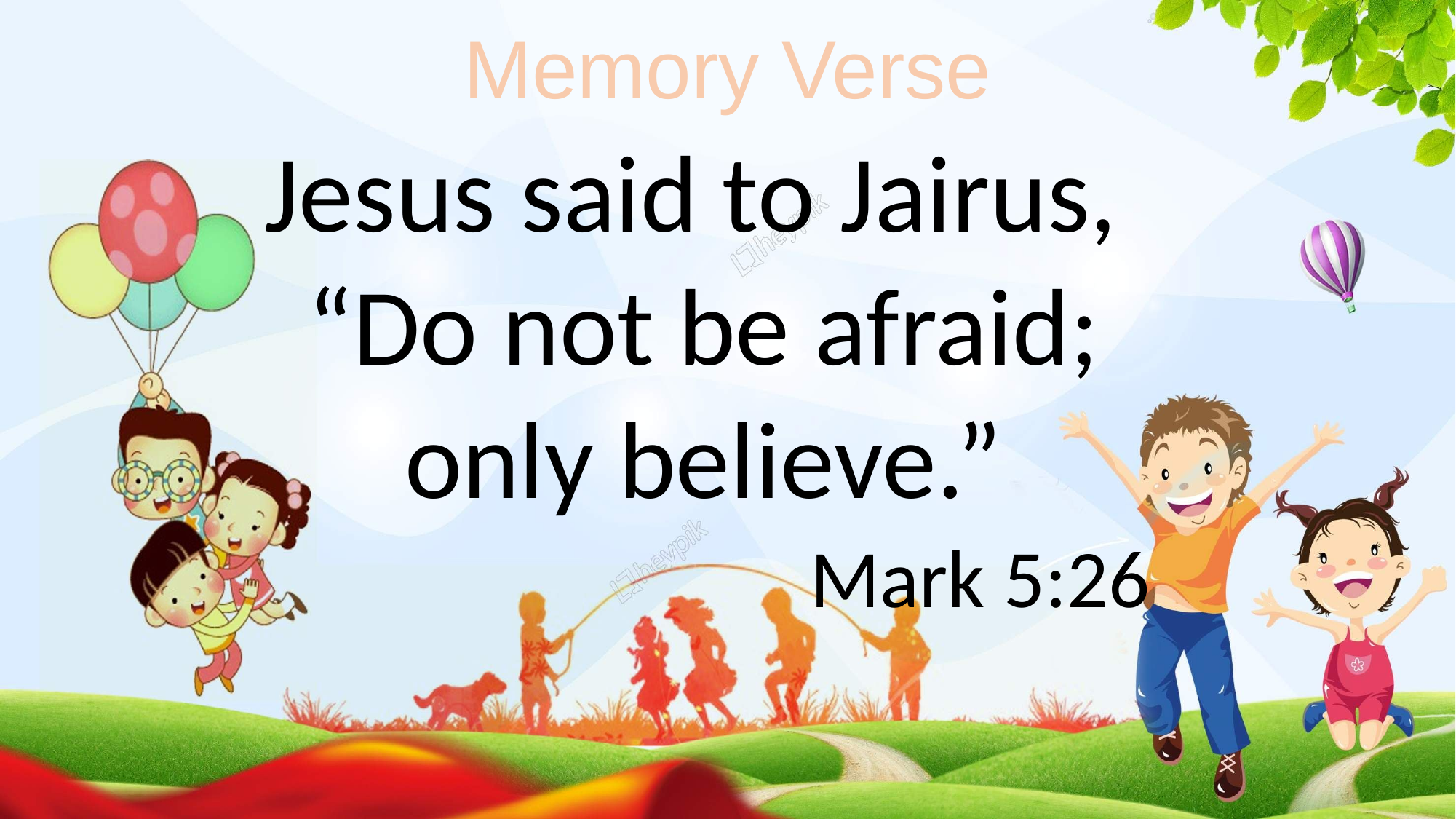

# Memory Verse
Jesus said to Jairus,
“Do not be afraid;
only believe.”
Mark 5:26